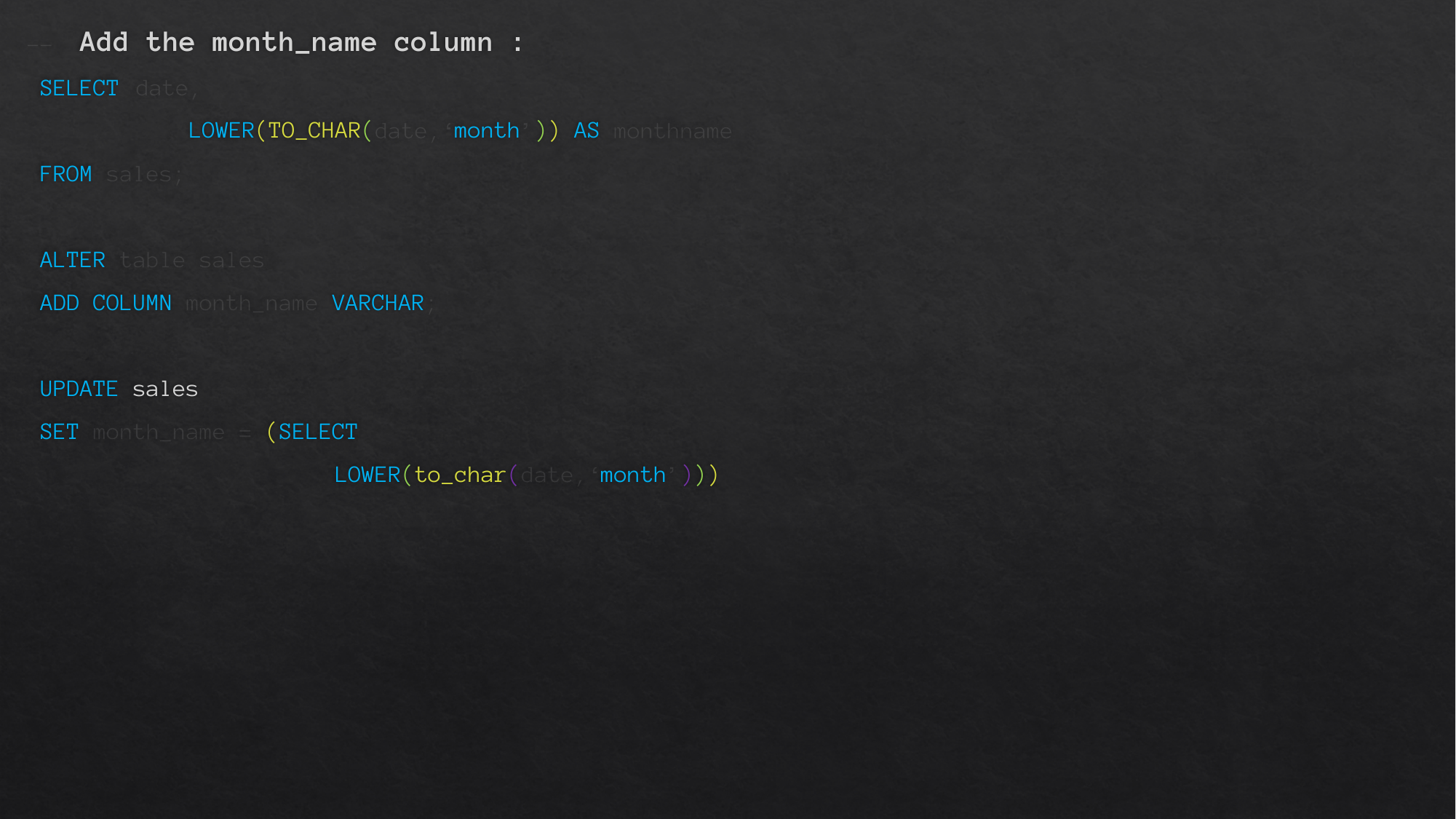

--  Add the month_name column :
 SELECT	date,
	    LOWER(TO_CHAR(date,‘month’)) AS monthname
 FROM sales;

 ALTER table sales
 ADD COLUMN month_name VARCHAR;

 UPDATE sales
 SET month_name = (SELECT
	               LOWER(to_char(date,‘month’)))